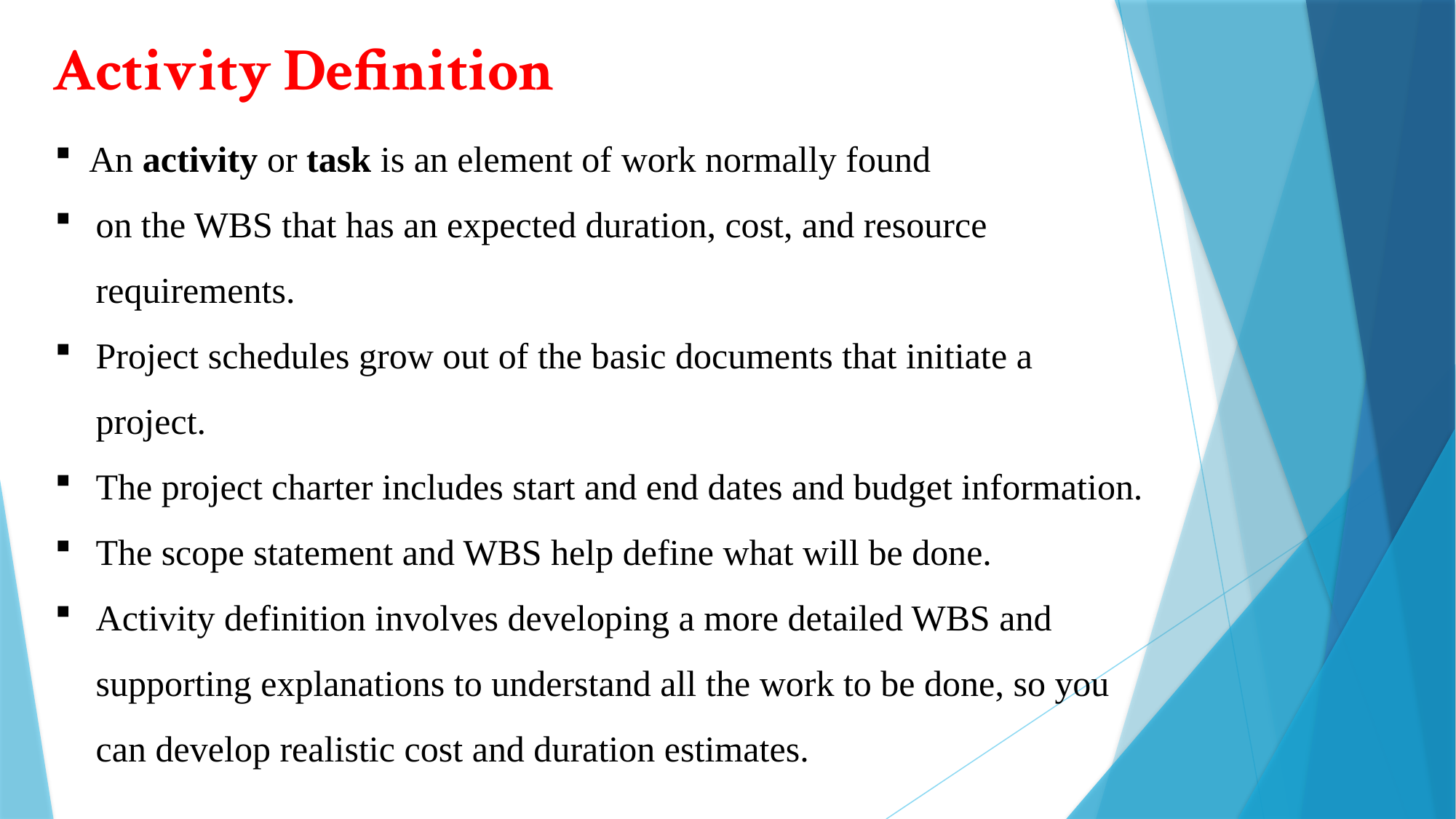

Activity Definition
An activity or task is an element of work normally found
on the WBS that has an expected duration, cost, and resource requirements.
Project schedules grow out of the basic documents that initiate a project.
The project charter includes start and end dates and budget information.
The scope statement and WBS help define what will be done.
Activity definition involves developing a more detailed WBS and supporting explanations to understand all the work to be done, so you can develop realistic cost and duration estimates.